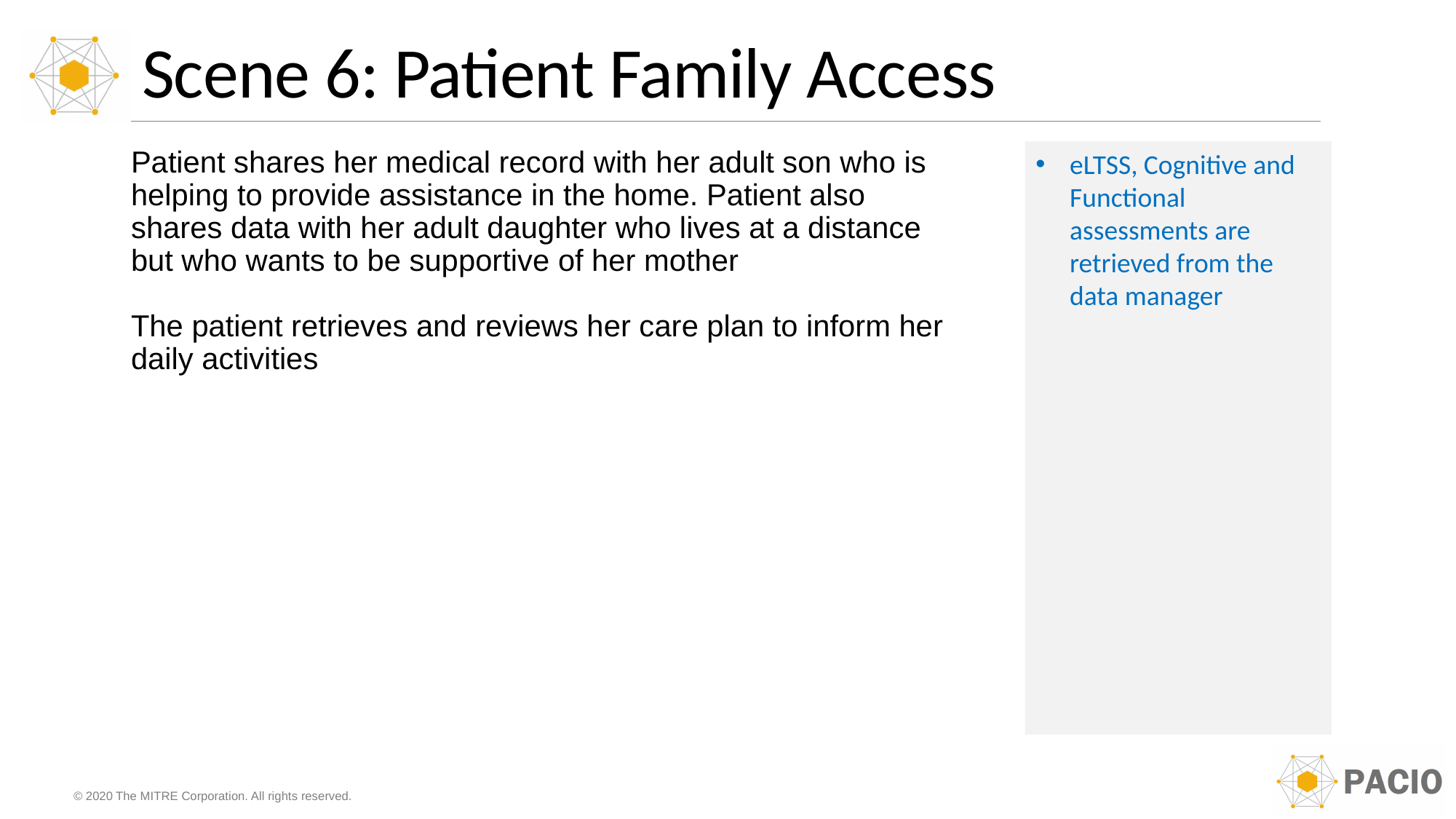

# Scene 6: Patient Family Access
eLTSS, Cognitive and Functional assessments are retrieved from the data manager

Patient shares her medical record with her adult son who is helping to provide assistance in the home. Patient also shares data with her adult daughter who lives at a distance but who wants to be supportive of her mother
The patient retrieves and reviews her care plan to inform her daily activities